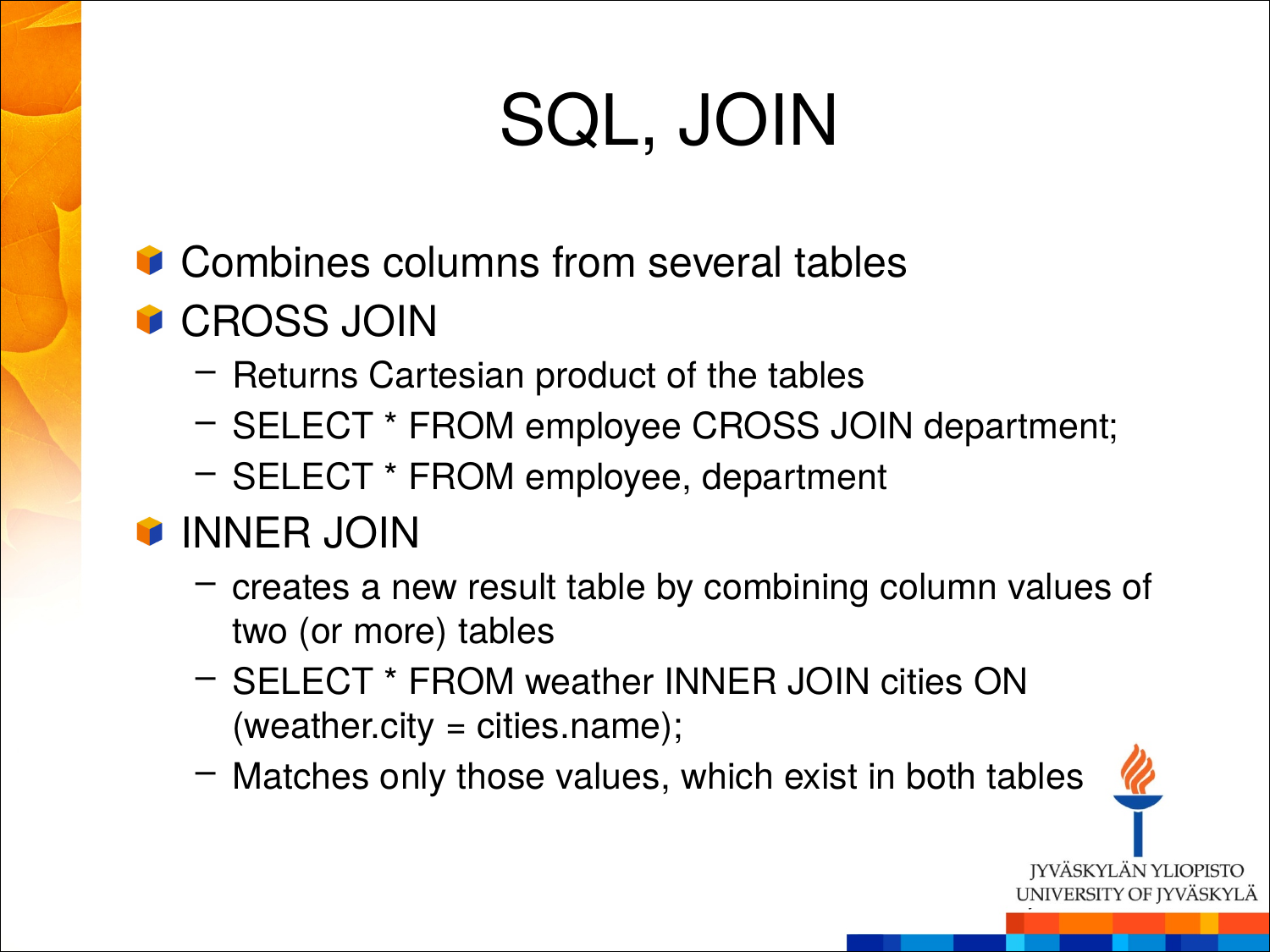

# SQL, JOIN
Combines columns from several tables
CROSS JOIN
Returns Cartesian product of the tables
SELECT * FROM employee CROSS JOIN department;
SELECT * FROM employee, department
INNER JOIN
creates a new result table by combining column values of two (or more) tables
SELECT * FROM weather INNER JOIN cities ON (weather.city = cities.name);
Matches only those values, which exist in both tables